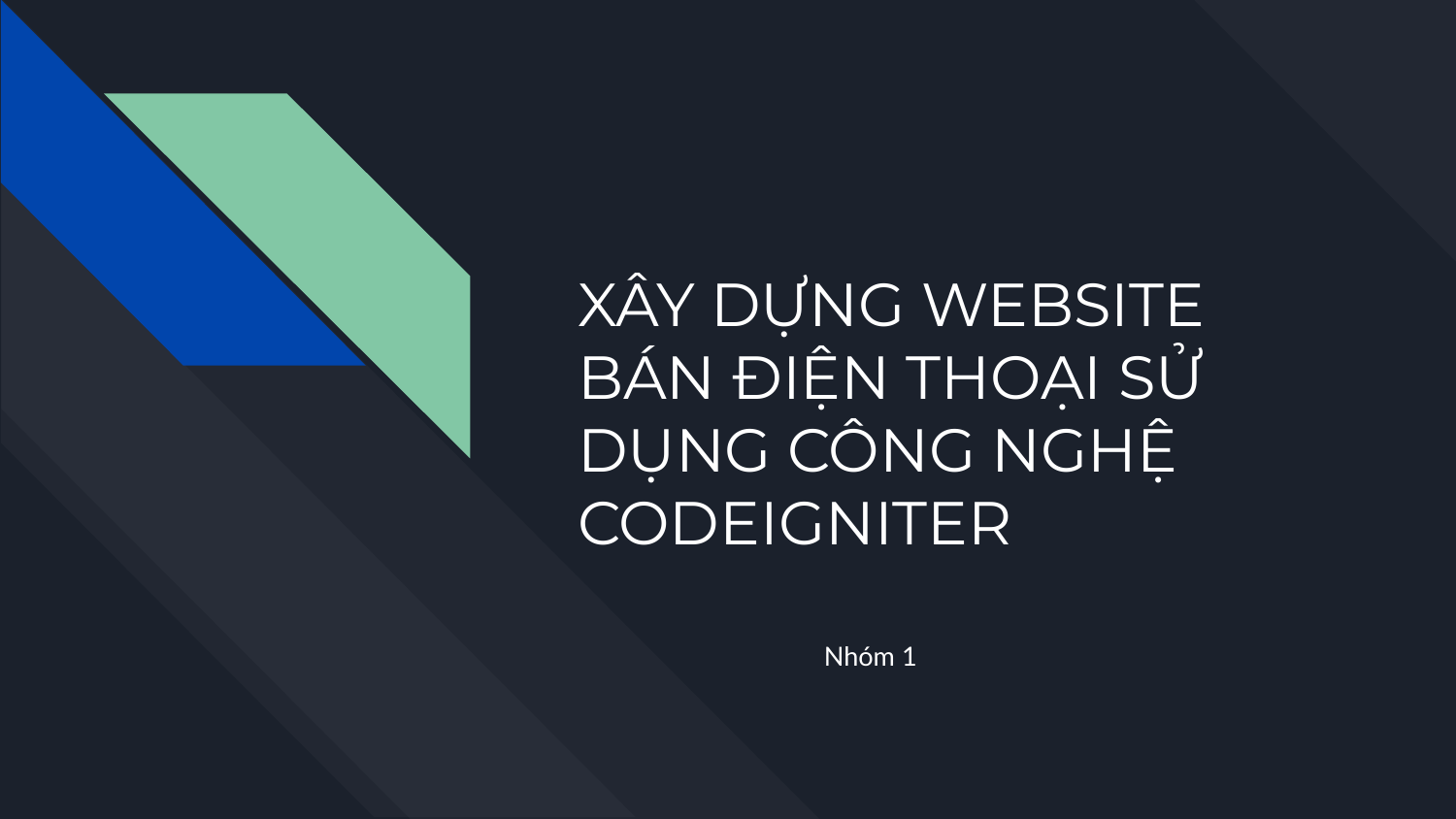

# XÂY DỰNG WEBSITE BÁN ĐIỆN THOẠI SỬ DỤNG CÔNG NGHỆ CODEIGNITER
Nhóm 1